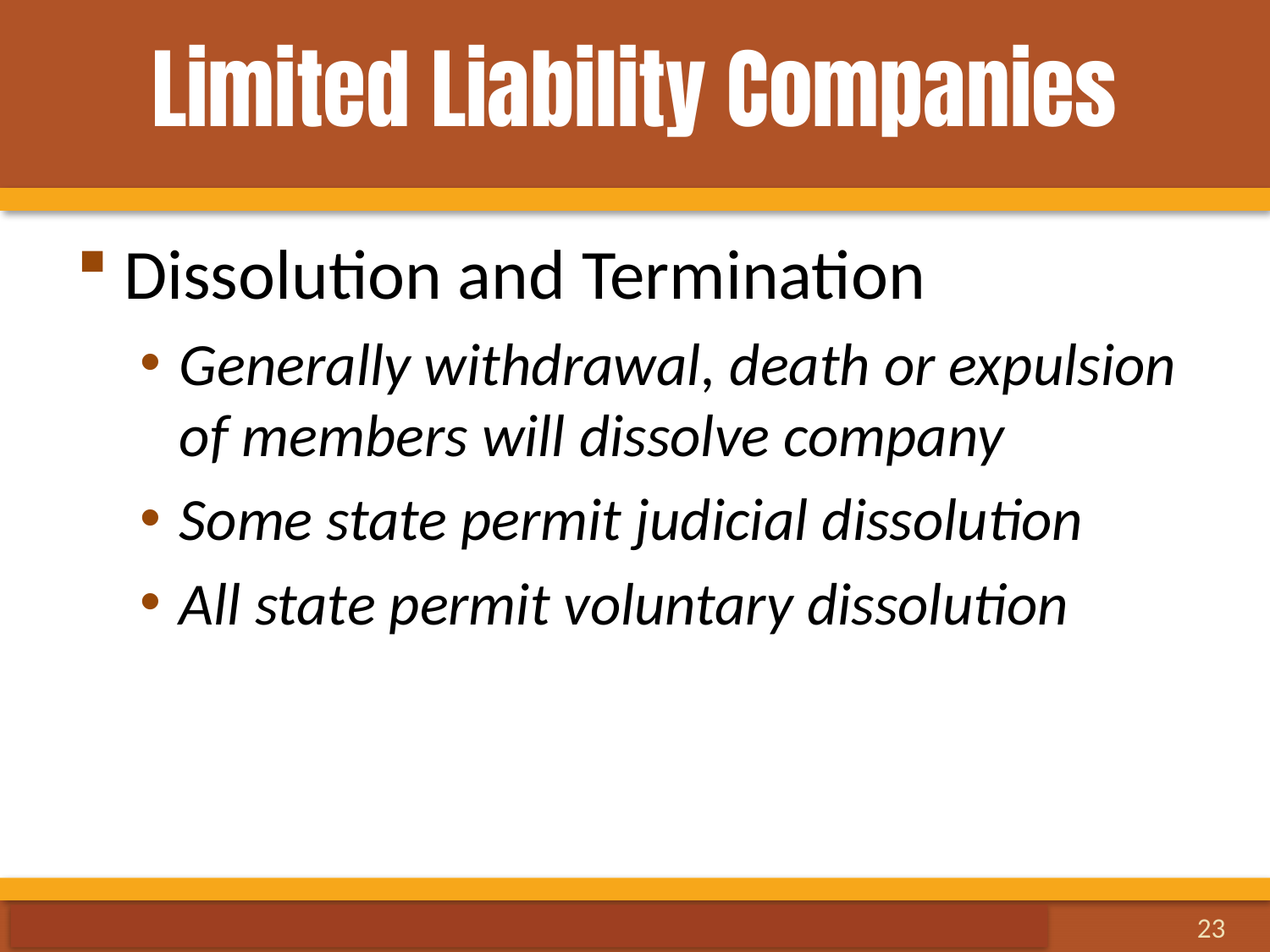

# Limited Liability Companies
Dissolution and Termination
Generally withdrawal, death or expulsion of members will dissolve company
Some state permit judicial dissolution
All state permit voluntary dissolution
20-23
23